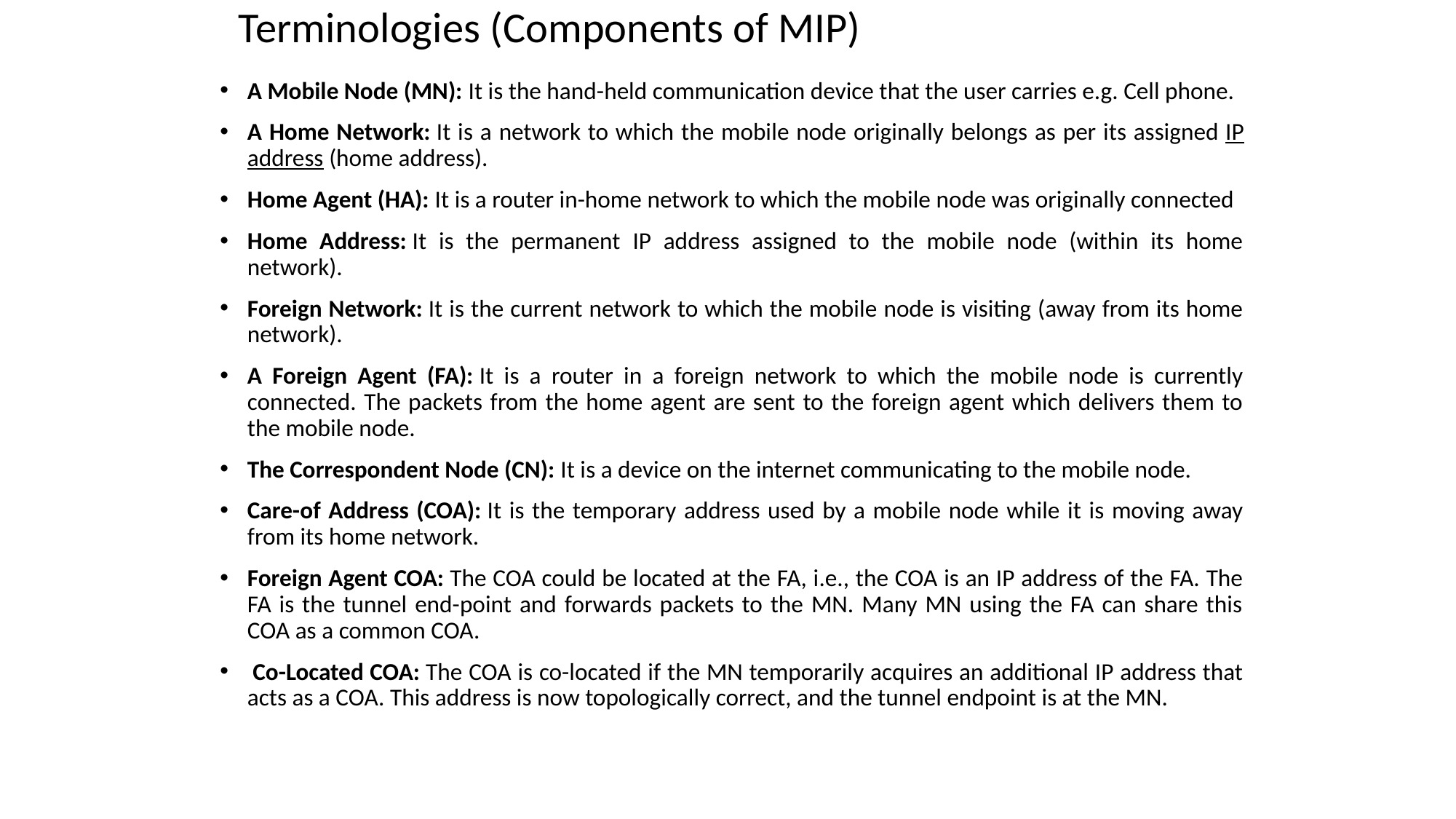

# Terminologies (Components of MIP)
A Mobile Node (MN): It is the hand-held communication device that the user carries e.g. Cell phone.
A Home Network: It is a network to which the mobile node originally belongs as per its assigned IP address (home address).
Home Agent (HA): It is a router in-home network to which the mobile node was originally connected
Home Address: It is the permanent IP address assigned to the mobile node (within its home network).
Foreign Network: It is the current network to which the mobile node is visiting (away from its home network).
A Foreign Agent (FA): It is a router in a foreign network to which the mobile node is currently connected. The packets from the home agent are sent to the foreign agent which delivers them to the mobile node.
The Correspondent Node (CN): It is a device on the internet communicating to the mobile node.
Care-of Address (COA): It is the temporary address used by a mobile node while it is moving away from its home network.
Foreign Agent COA: The COA could be located at the FA, i.e., the COA is an IP address of the FA. The FA is the tunnel end-point and forwards packets to the MN. Many MN using the FA can share this COA as a common COA.
 Co-Located COA: The COA is co-located if the MN temporarily acquires an additional IP address that acts as a COA. This address is now topologically correct, and the tunnel endpoint is at the MN.